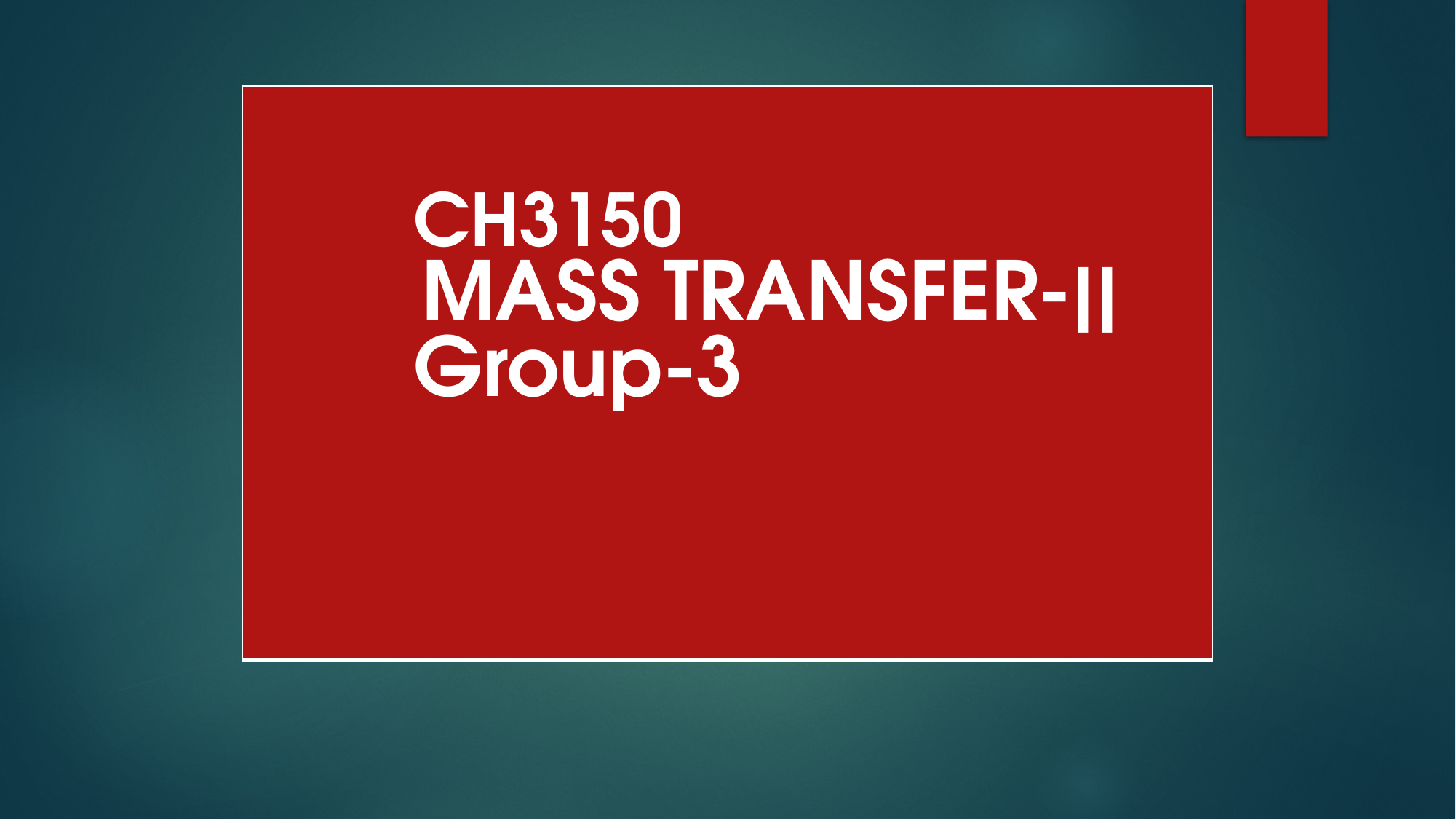

| CH3150 MASS TRANSFER-|| Group-3 |
| --- |